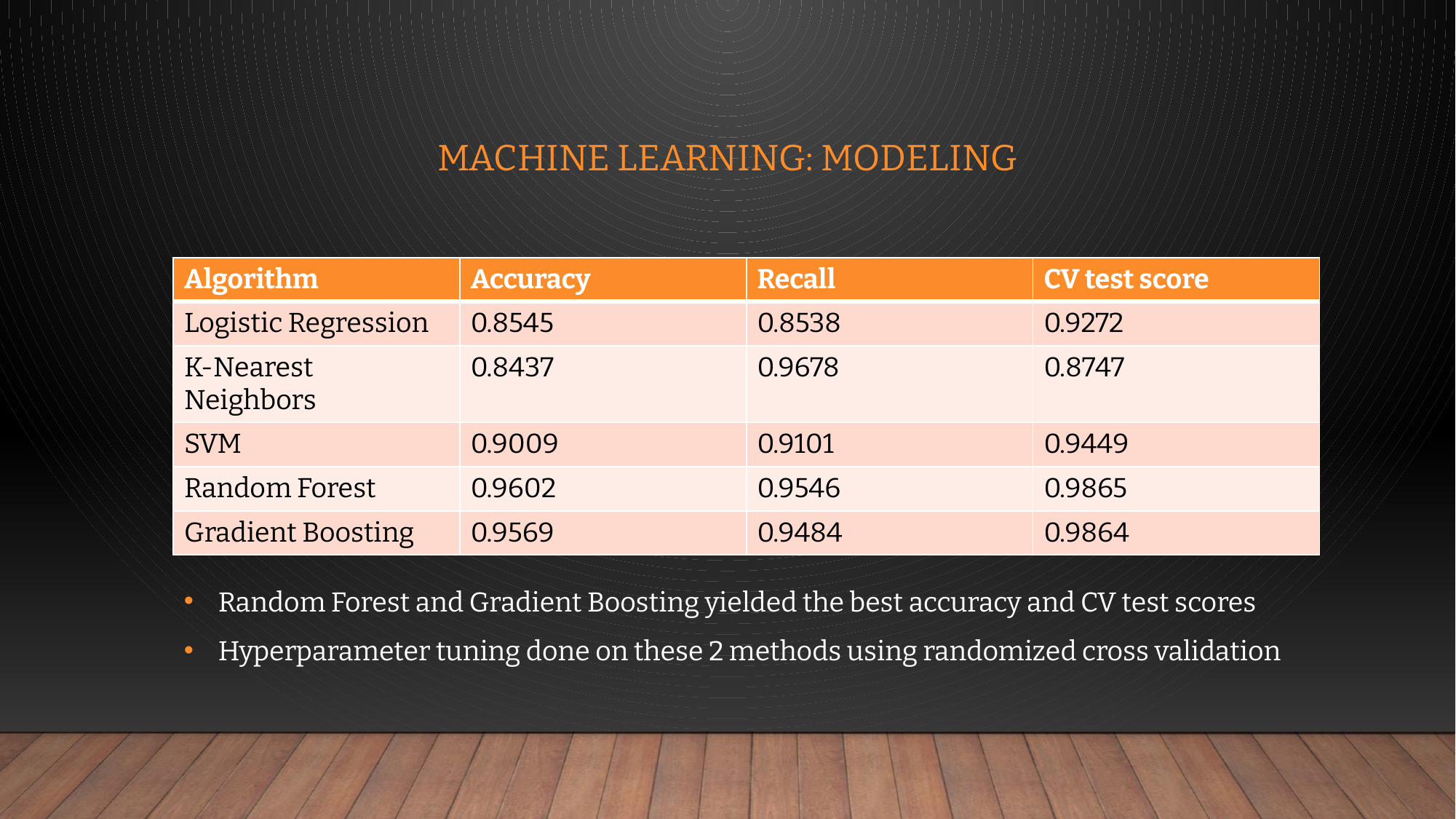

# Machine learning: Modeling
| Algorithm | Accuracy | Recall | CV test score |
| --- | --- | --- | --- |
| Logistic Regression | 0.8545 | 0.8538 | 0.9272 |
| K-Nearest Neighbors | 0.8437 | 0.9678 | 0.8747 |
| SVM | 0.9009 | 0.9101 | 0.9449 |
| Random Forest | 0.9602 | 0.9546 | 0.9865 |
| Gradient Boosting | 0.9569 | 0.9484 | 0.9864 |
Random Forest and Gradient Boosting yielded the best accuracy and CV test scores
Hyperparameter tuning done on these 2 methods using randomized cross validation